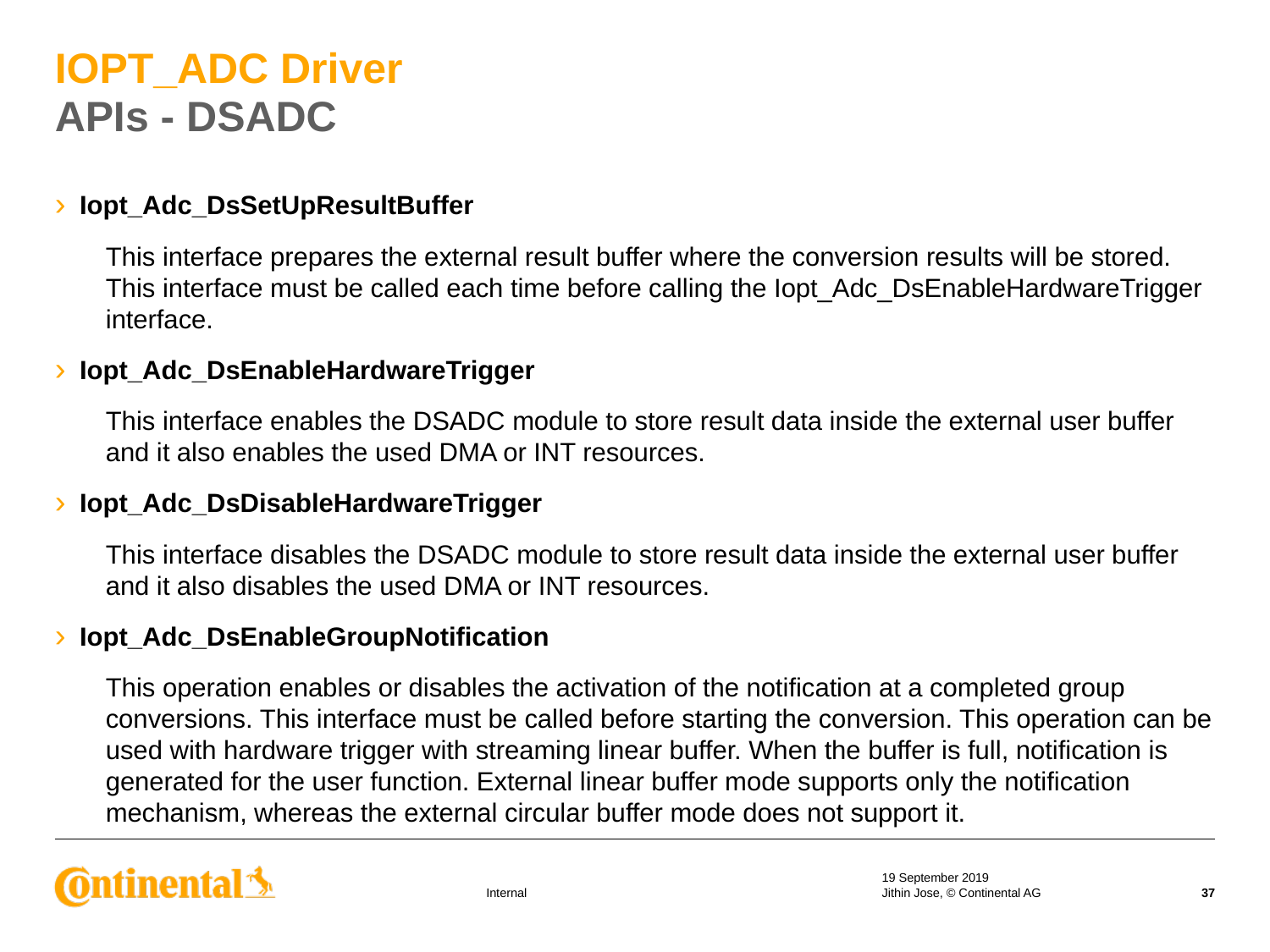

# IOPT_ADC Driver APIs - DSADC
Iopt_Adc_DsSetUpResultBuffer
This interface prepares the external result buffer where the conversion results will be stored. This interface must be called each time before calling the Iopt_Adc_DsEnableHardwareTrigger interface.
Iopt_Adc_DsEnableHardwareTrigger
This interface enables the DSADC module to store result data inside the external user buffer and it also enables the used DMA or INT resources.
Iopt_Adc_DsDisableHardwareTrigger
This interface disables the DSADC module to store result data inside the external user buffer and it also disables the used DMA or INT resources.
Iopt_Adc_DsEnableGroupNotification
This operation enables or disables the activation of the notification at a completed group conversions. This interface must be called before starting the conversion. This operation can be used with hardware trigger with streaming linear buffer. When the buffer is full, notification is generated for the user function. External linear buffer mode supports only the notification mechanism, whereas the external circular buffer mode does not support it.

19 September 2019
Jithin Jose, © Continental AG
37